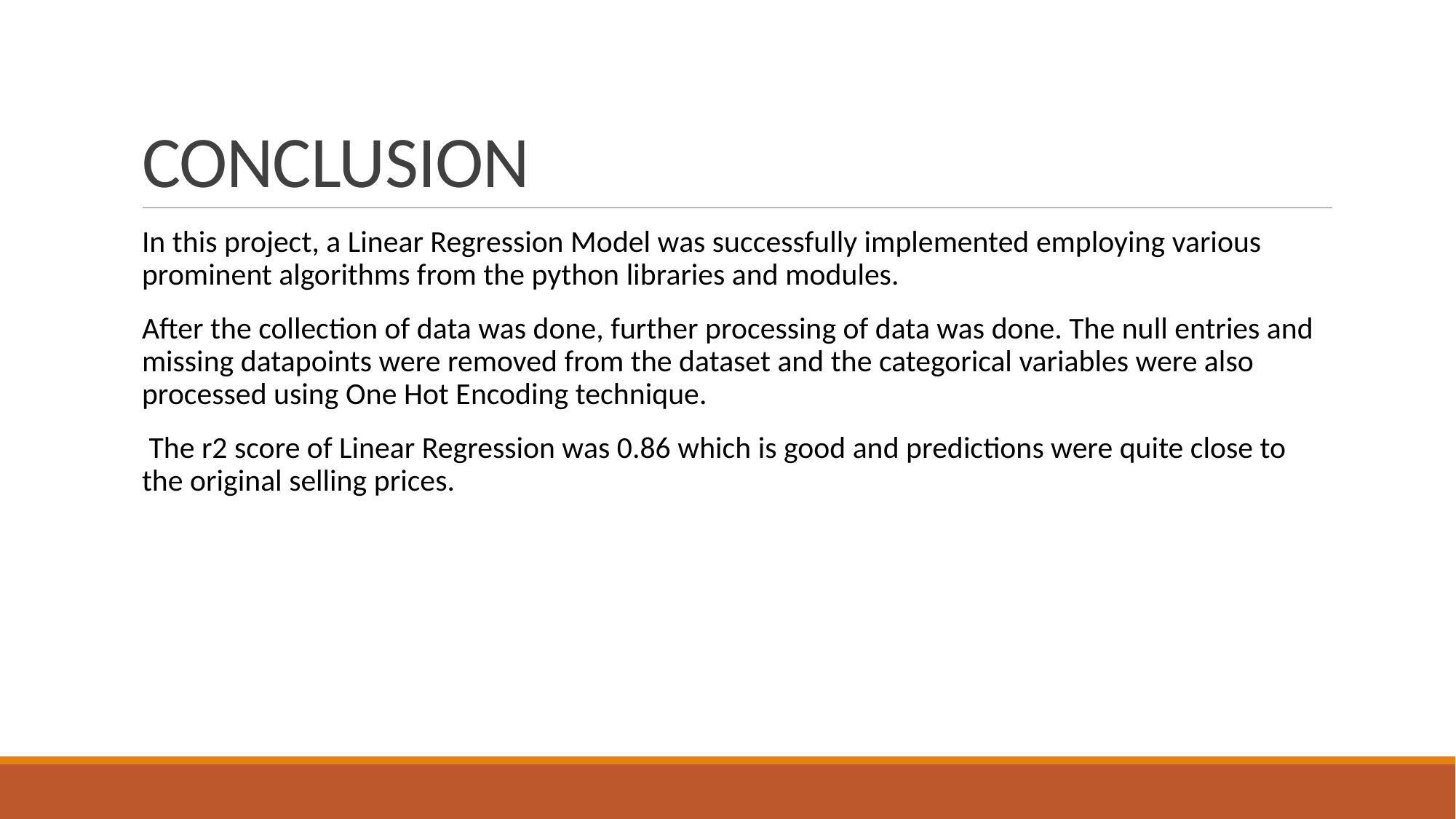

# CONCLUSION
In this project, a Linear Regression Model was successfully implemented employing various prominent algorithms from the python libraries and modules.
After the collection of data was done, further processing of data was done. The null entries and missing datapoints were removed from the dataset and the categorical variables were also processed using One Hot Encoding technique.
 The r2 score of Linear Regression was 0.86 which is good and predictions were quite close to the original selling prices.